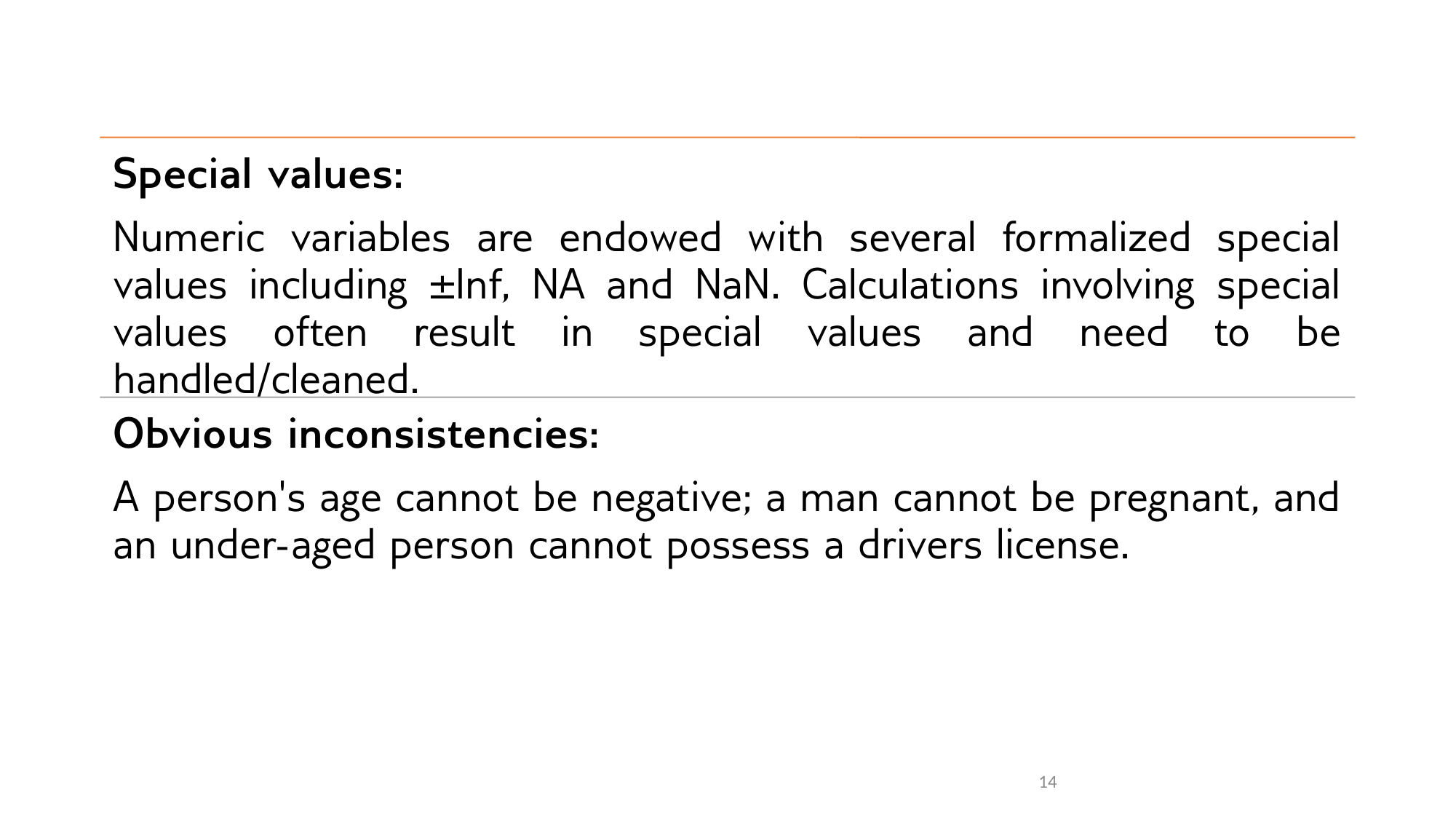

Special values:
Numeric variables are endowed with several formalized special values including ±Inf, NA and NaN. Calculations involving special values often result in special values and need to be handled/cleaned.
Obvious inconsistencies:
A person's age cannot be negative; a man cannot be pregnant, and an under-aged person cannot possess a drivers license.
14